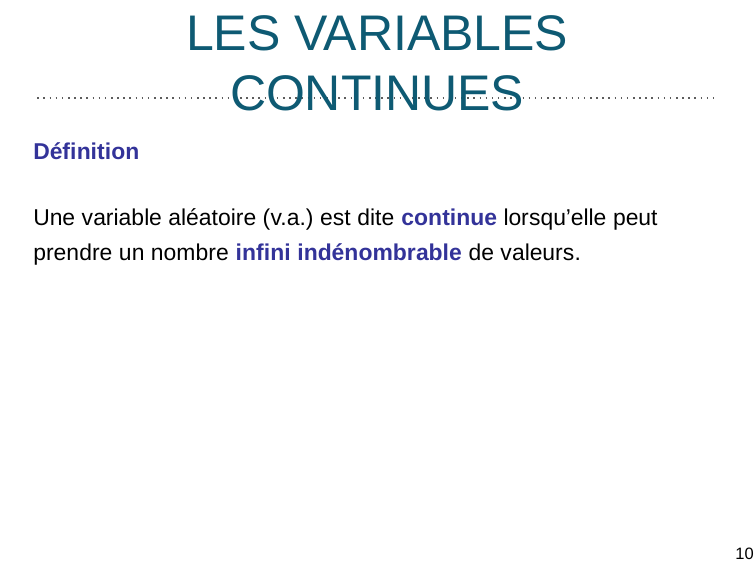

# LES VARIABLES CONTINUES
Définition

Une variable aléatoire (v.a.) est dite continue lorsqu’elle peut prendre un nombre infini indénombrable de valeurs.
10